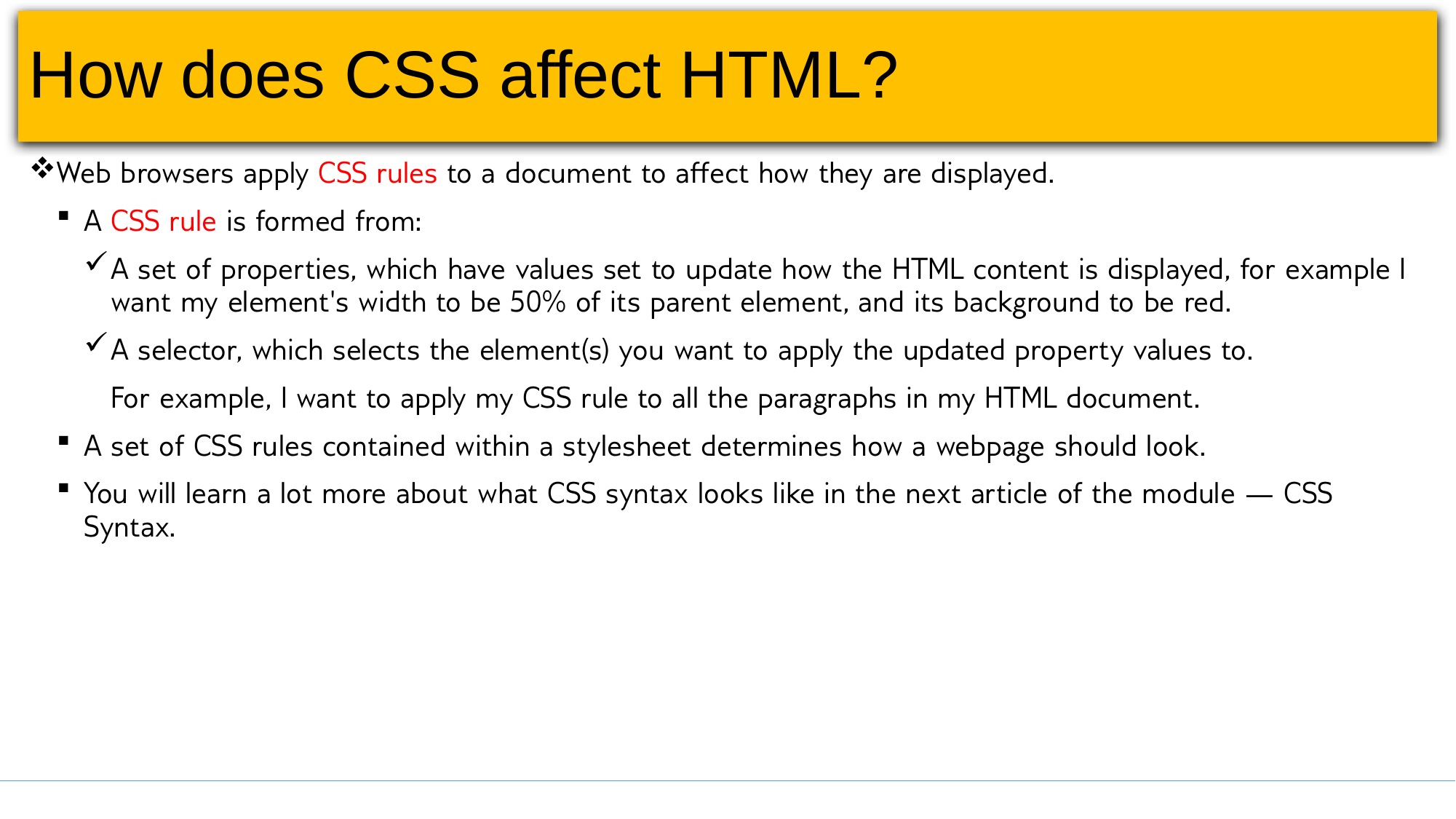

# How does CSS affect HTML?
Web browsers apply CSS rules to a document to affect how they are displayed.
A CSS rule is formed from:
A set of properties, which have values set to update how the HTML content is displayed, for example I want my element's width to be 50% of its parent element, and its background to be red.
A selector, which selects the element(s) you want to apply the updated property values to.
For example, I want to apply my CSS rule to all the paragraphs in my HTML document.
A set of CSS rules contained within a stylesheet determines how a webpage should look.
You will learn a lot more about what CSS syntax looks like in the next article of the module — CSS Syntax.